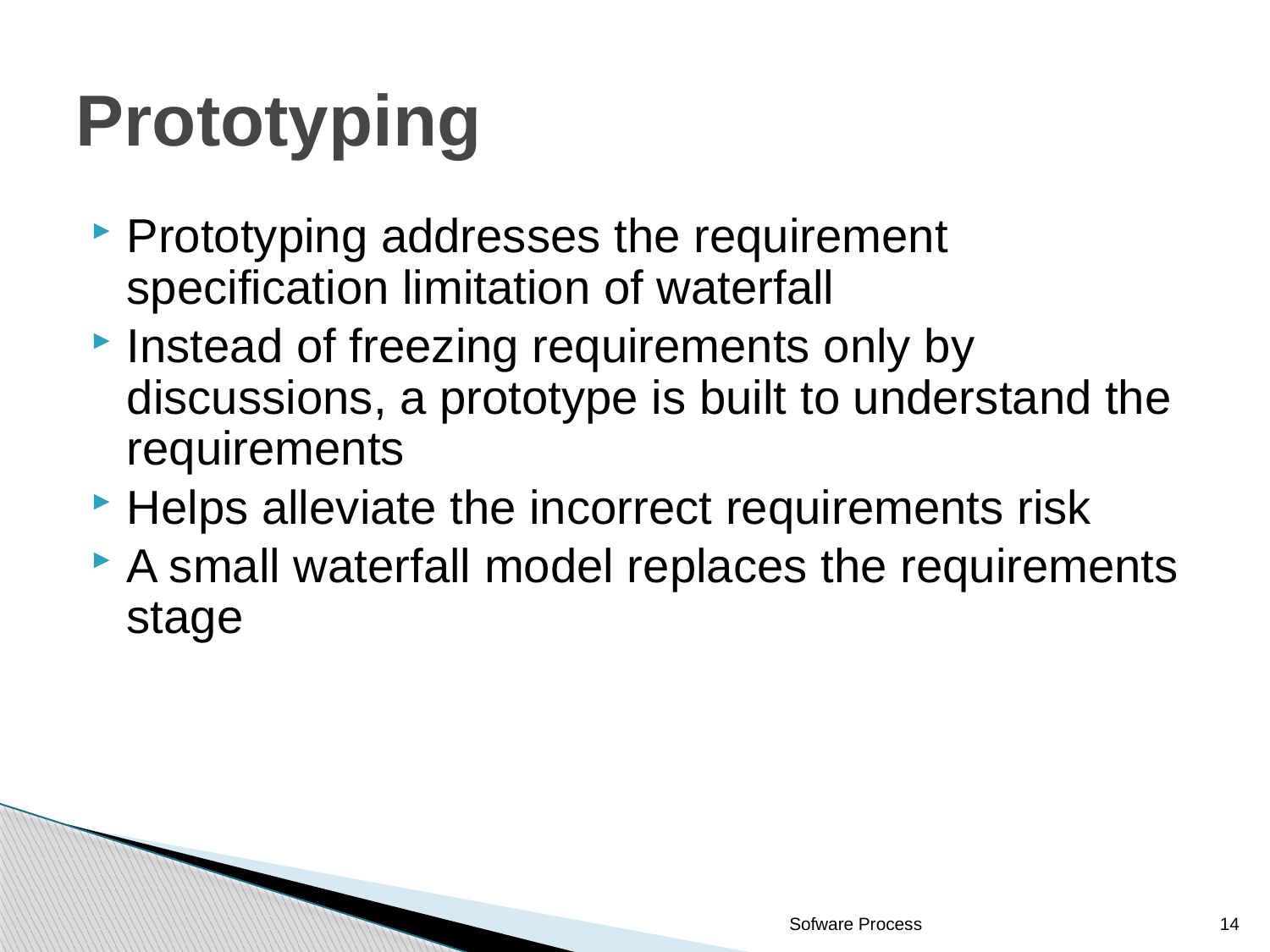

# Prototyping
Prototyping addresses the requirement specification limitation of waterfall
Instead of freezing requirements only by discussions, a prototype is built to understand the requirements
Helps alleviate the incorrect requirements risk
A small waterfall model replaces the requirements stage
Sofware Process
14